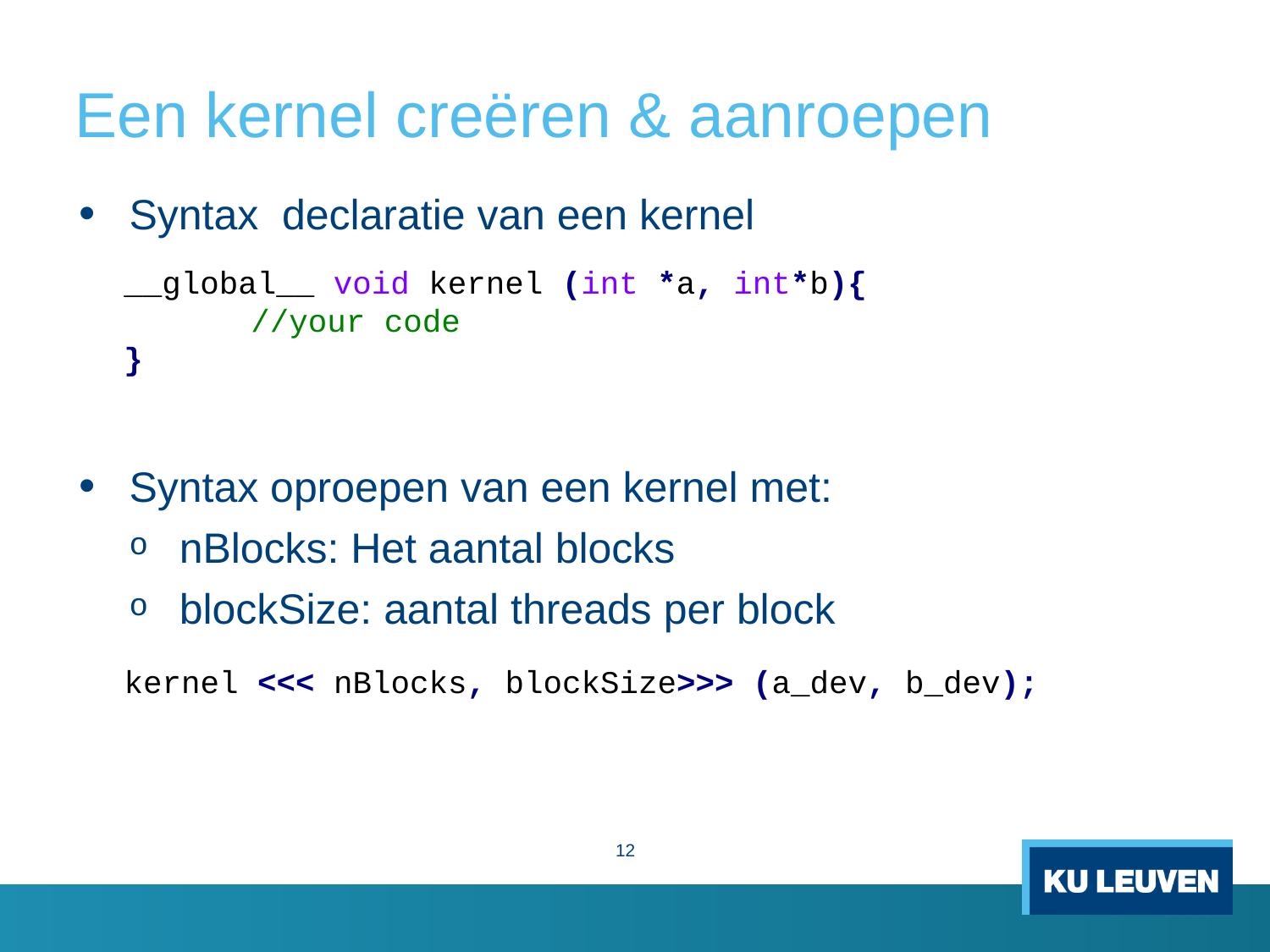

# Een kernel creëren & aanroepen
Syntax  declaratie van een kernel

__global__ void kernel (int *a, int*b){
	//your code
}
Syntax oproepen van een kernel met:
nBlocks: Het aantal blocks
blockSize: aantal threads per block

kernel <<< nBlocks, blockSize>>> (a_dev, b_dev);
12